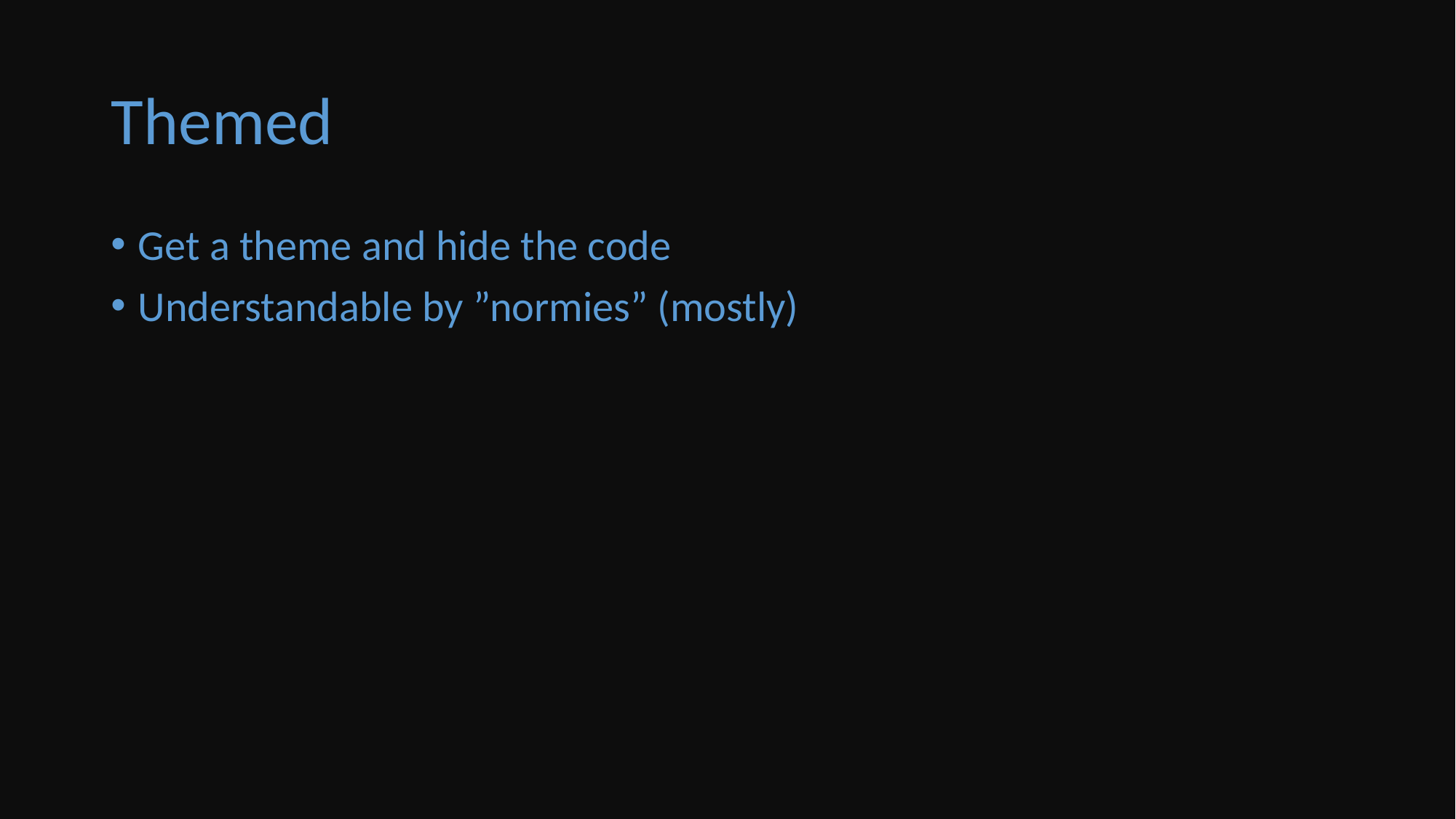

# Themed
Get a theme and hide the code
Understandable by ”normies” (mostly)